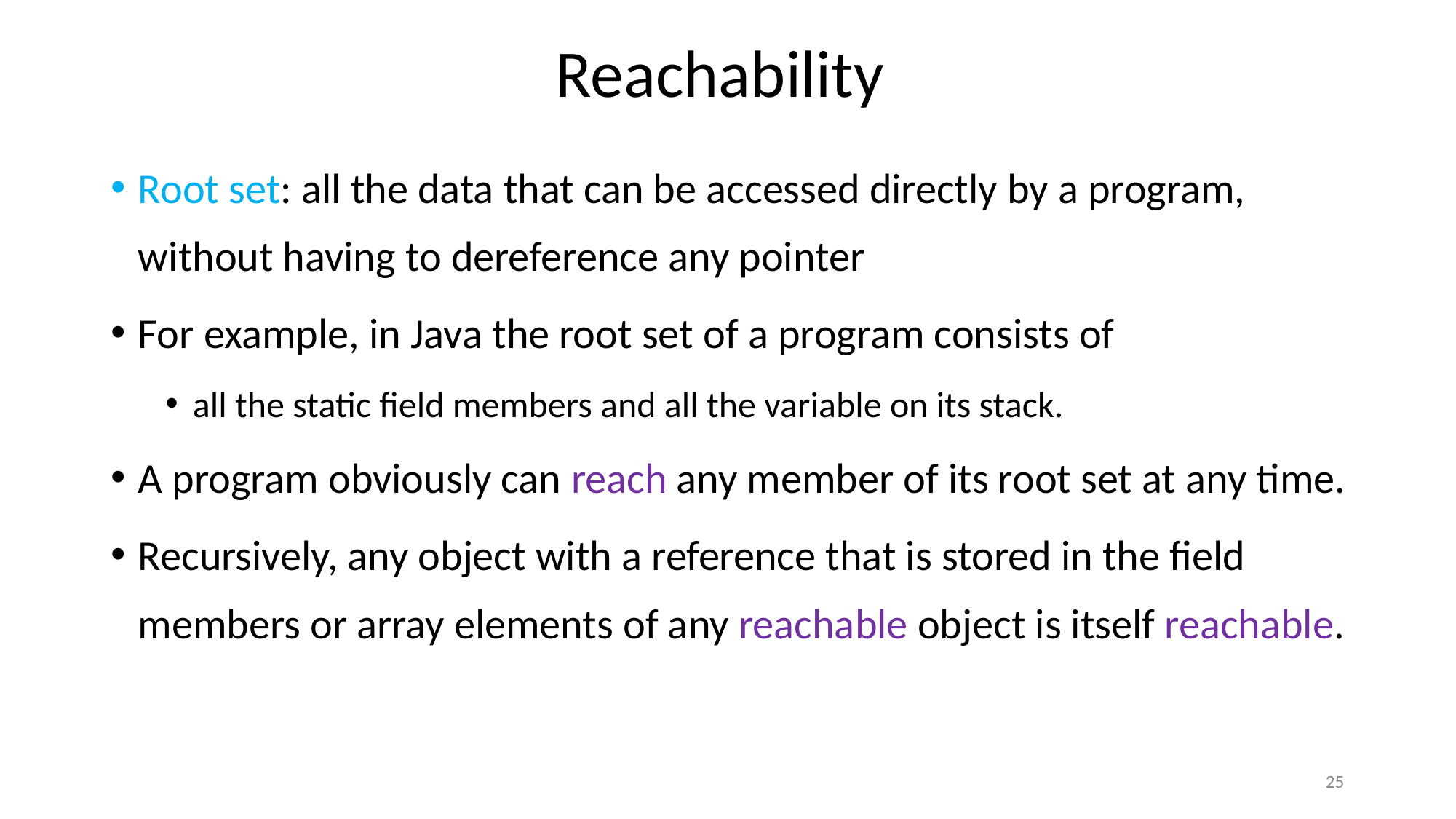

# Reachability
Root set: all the data that can be accessed directly by a program, without having to dereference any pointer
For example, in Java the root set of a program consists of
all the static field members and all the variable on its stack.
A program obviously can reach any member of its root set at any time.
Recursively, any object with a reference that is stored in the field members or array elements of any reachable object is itself reachable.
25